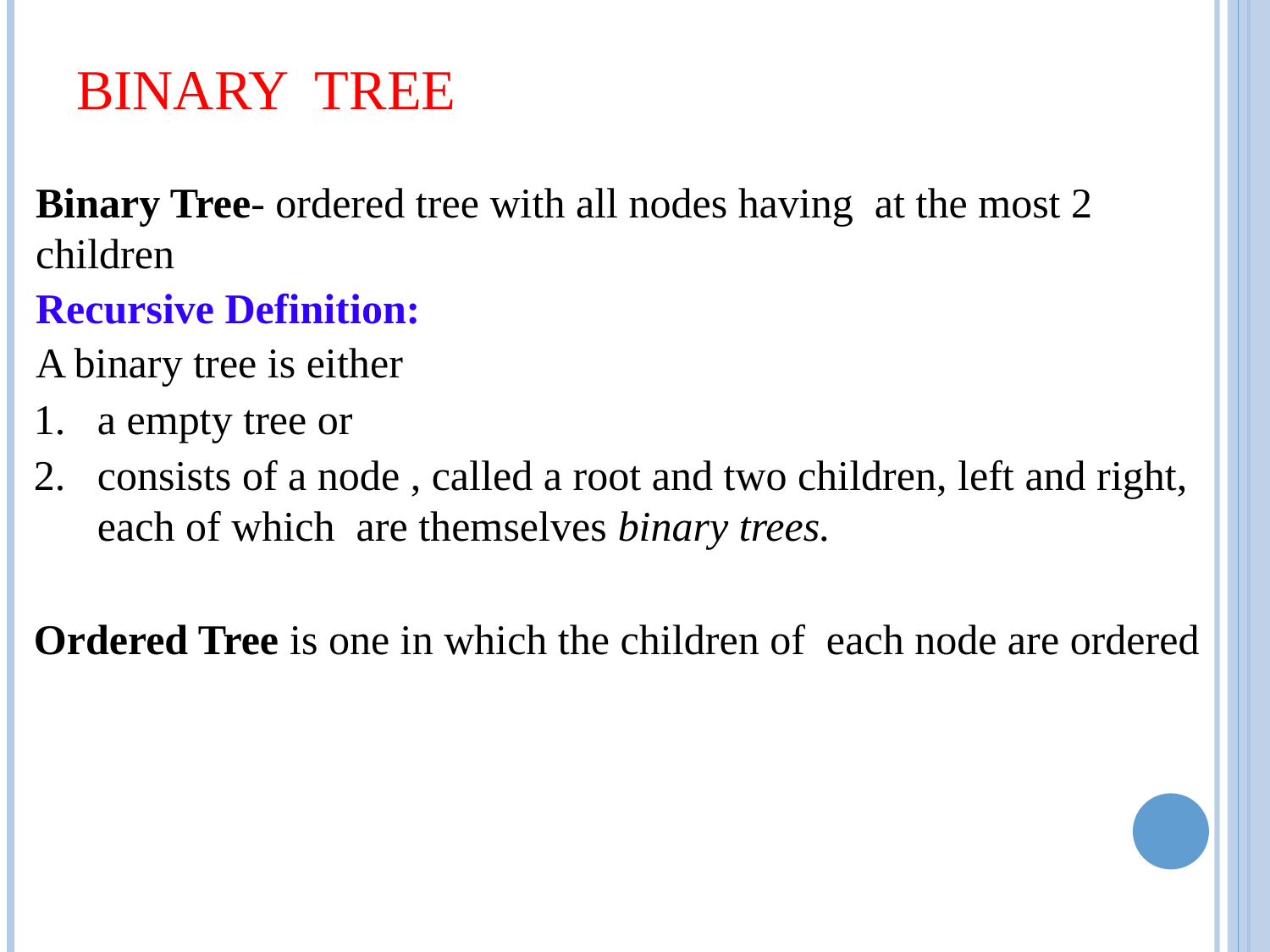

# Binary  Tree
Binary Tree- ordered tree with all nodes having  at the most 2 children
Recursive Definition:
A binary tree is either
a empty tree or
consists of a node , called a root and two children, left and right, each of which  are themselves binary trees.

Ordered Tree is one in which the children of  each node are ordered